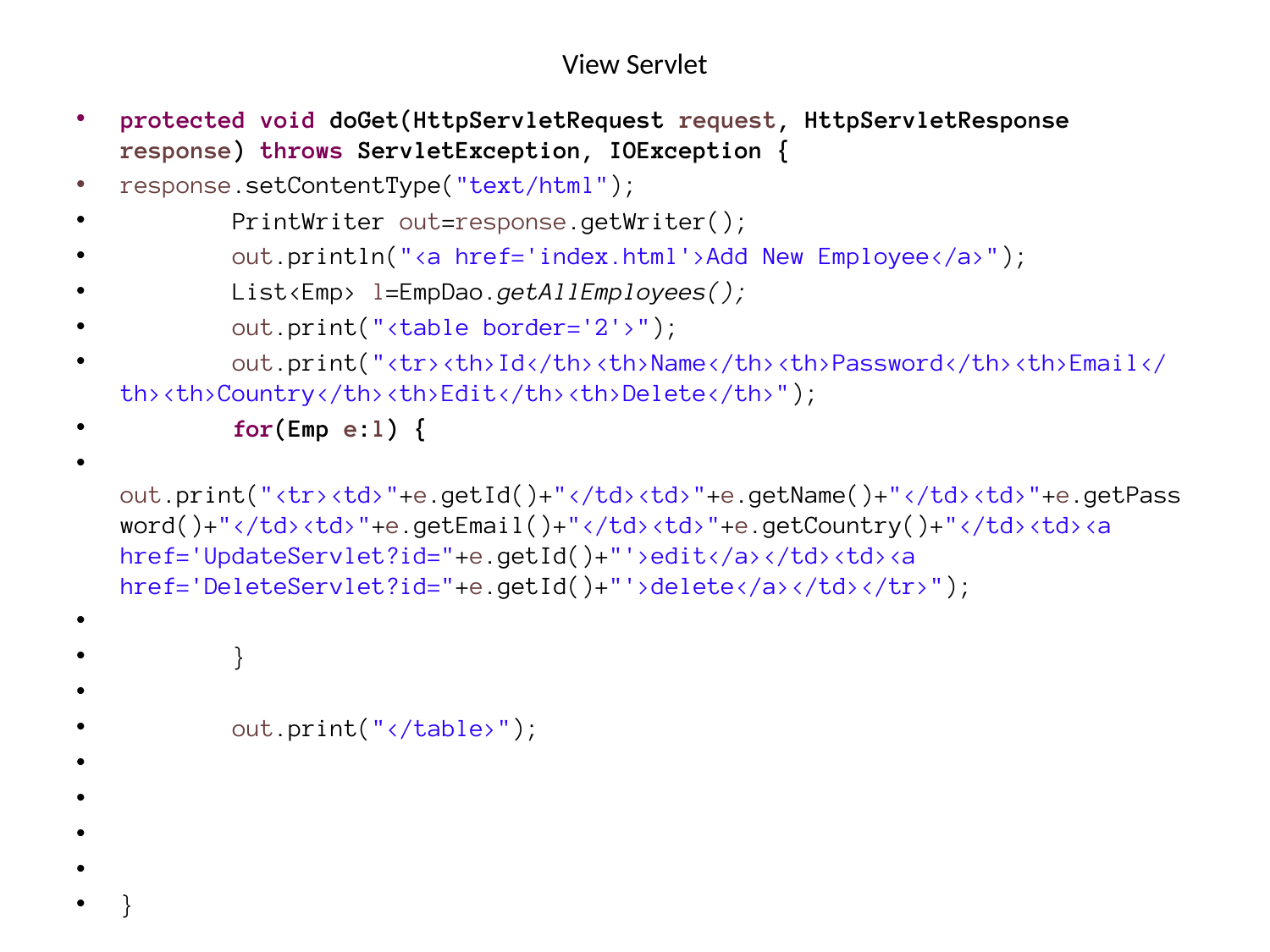

# View Servlet
protected void doGet(HttpServletRequest request, HttpServletResponse response) throws ServletException, IOException {
response.setContentType("text/html");
        PrintWriter out=response.getWriter();
        out.println("<a href='index.html'>Add New Employee</a>");
        List<Emp> l=EmpDao.getAllEmployees();
        out.print("<table border='2'>");
        out.print("<tr><th>Id</th><th>Name</th><th>Password</th><th>Email</th><th>Country</th><th>Edit</th><th>Delete</th>");
        for(Emp e:l) {
        out.print("<tr><td>"+e.getId()+"</td><td>"+e.getName()+"</td><td>"+e.getPassword()+"</td><td>"+e.getEmail()+"</td><td>"+e.getCountry()+"</td><td><a href='UpdateServlet?id="+e.getId()+"'>edit</a></td><td><a href='DeleteServlet?id="+e.getId()+"'>delete</a></td></tr>");

        }

        out.print("</table>");

}